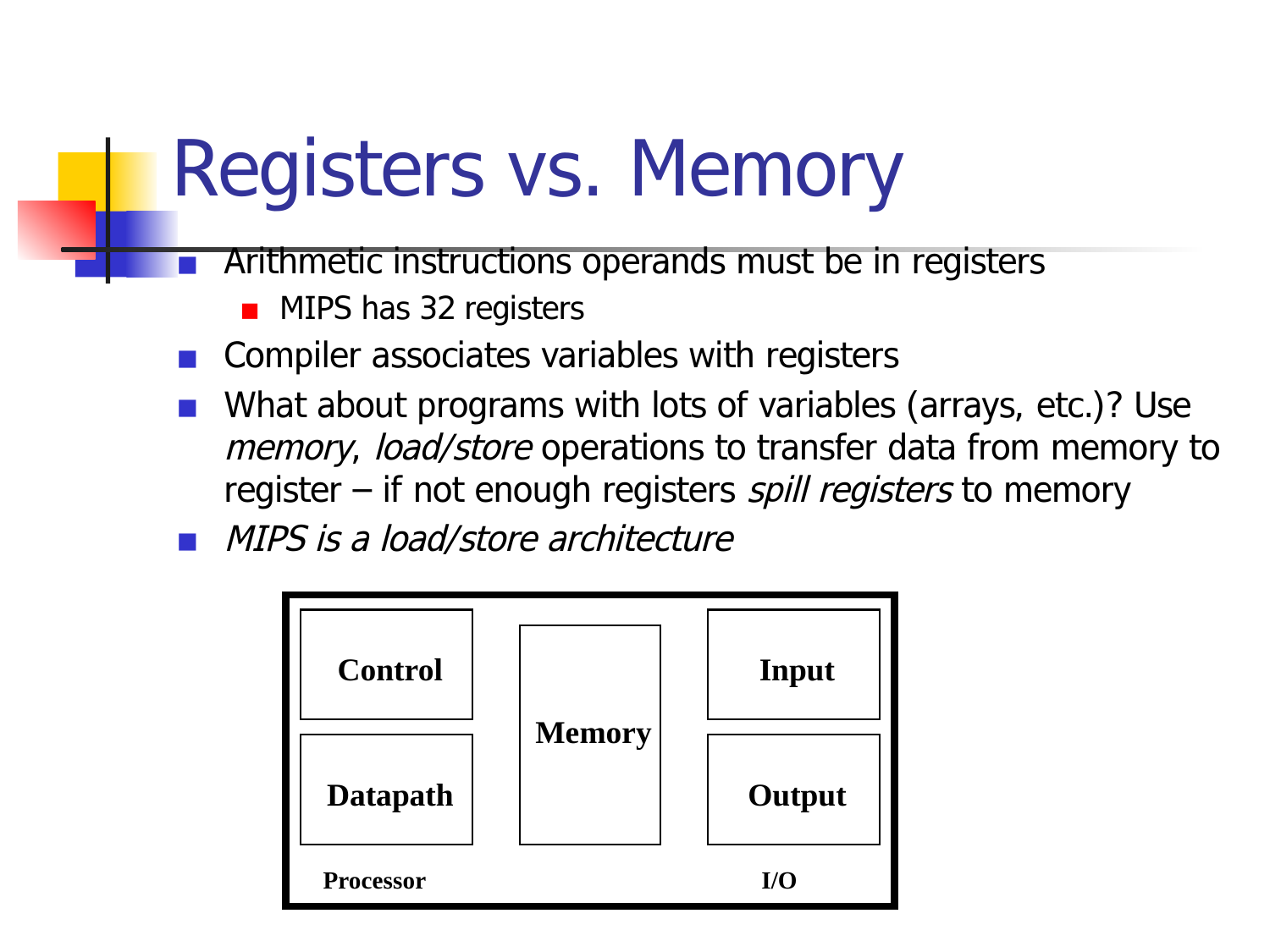

# Registers vs. Memory
Arithmetic instructions operands must be in registers
MIPS has 32 registers
Compiler associates variables with registers
What about programs with lots of variables (arrays, etc.)? Use memory, load/store operations to transfer data from memory to register – if not enough registers spill registers to memory
MIPS is a load/store architecture

Control
Input
Memory

Datapath
Output
Processor
I/O